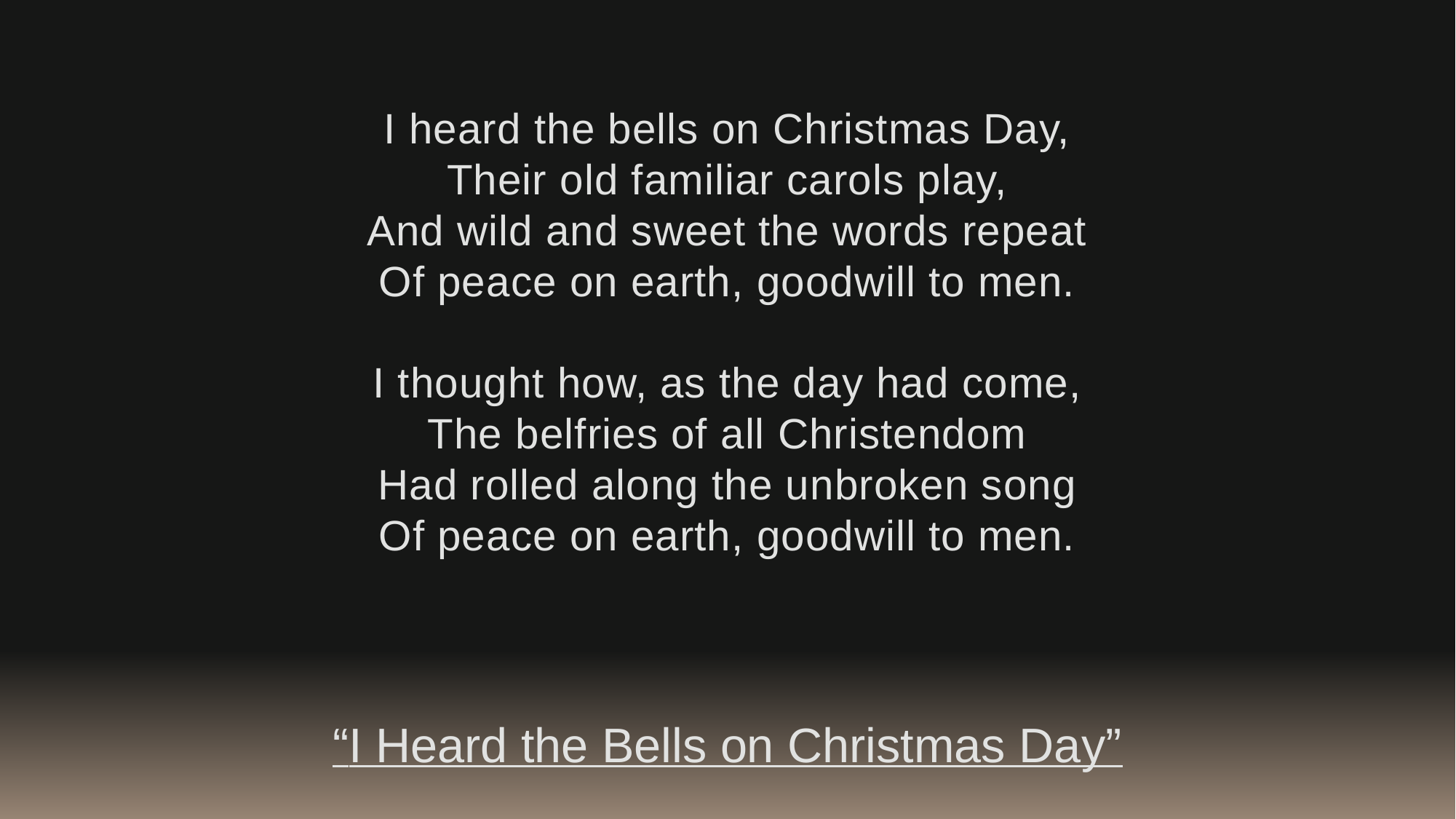

I heard the bells on Christmas Day,
Their old familiar carols play,
And wild and sweet the words repeat
Of peace on earth, goodwill to men.

I thought how, as the day had come,
The belfries of all Christendom
Had rolled along the unbroken song
Of peace on earth, goodwill to men.

“I Heard the Bells on Christmas Day”